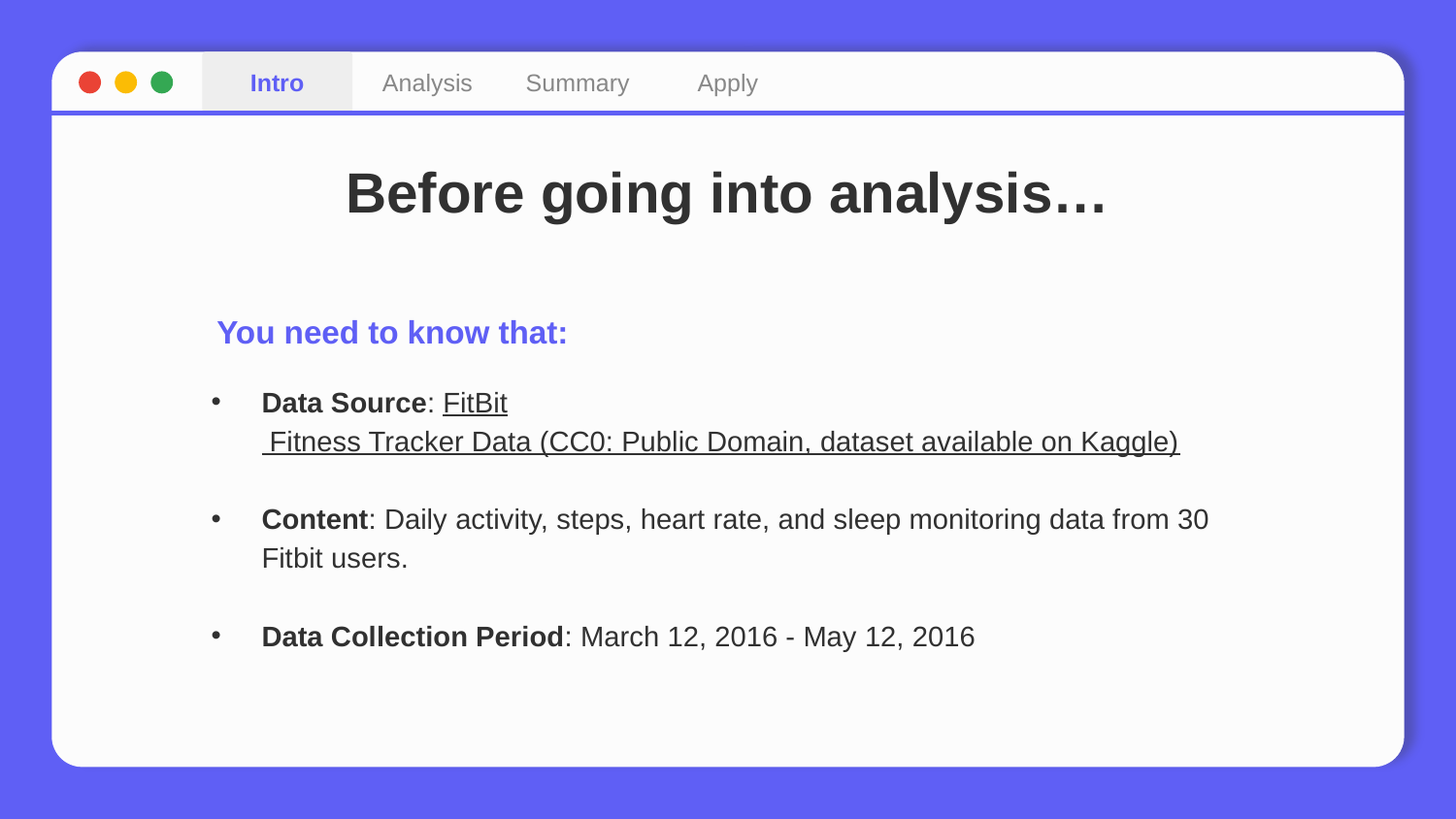

Intro
Analysis
Summary
Apply

# Before going into analysis…
You need to know that:
Data Source: FitBit Fitness Tracker Data (CC0: Public Domain, dataset available on Kaggle)

Content: Daily activity, steps, heart rate, and sleep monitoring data from 30 Fitbit users.

Data Collection Period: March 12, 2016 - May 12, 2016